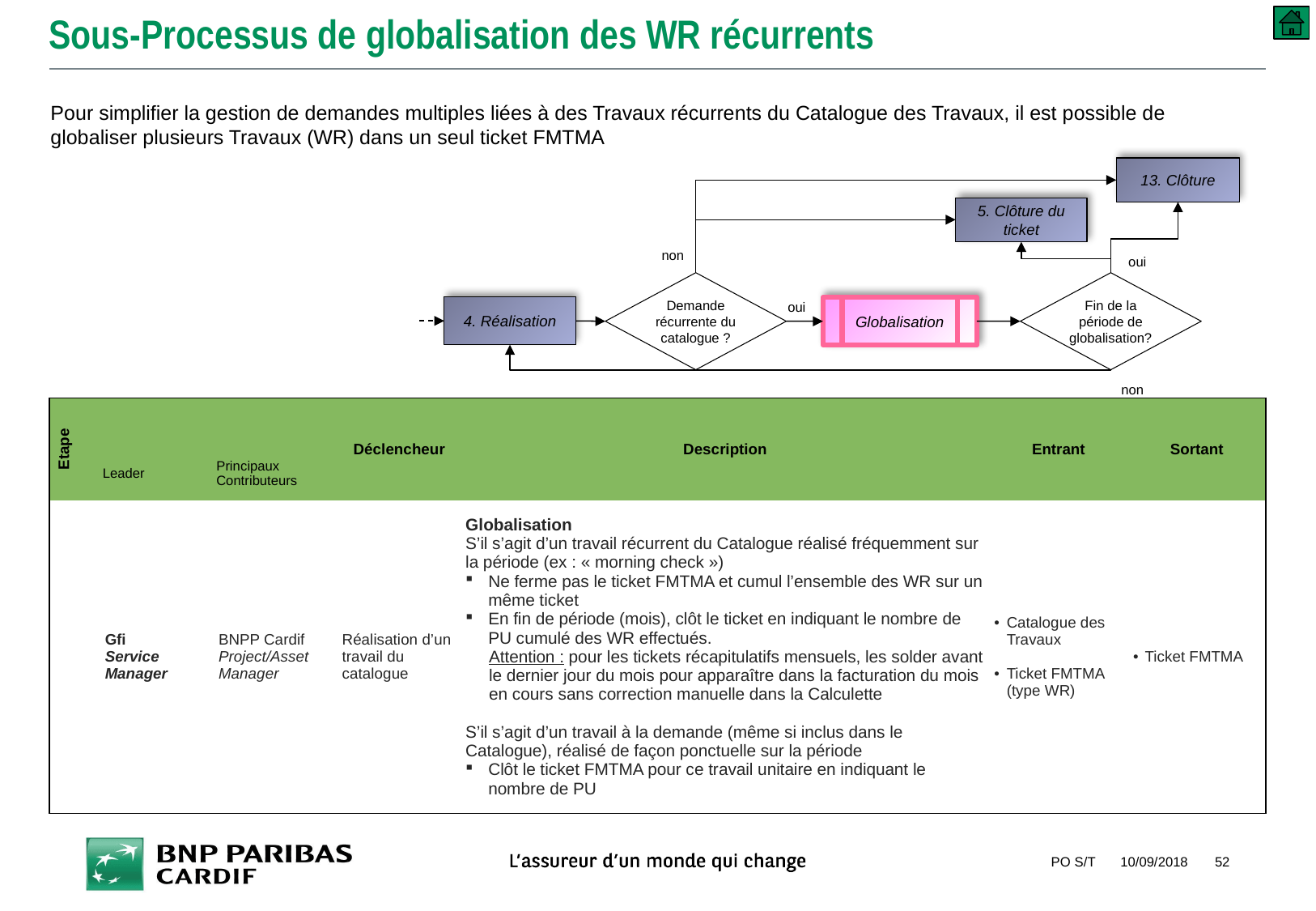

# Sous-Processus de globalisation des WR récurrents
Pour simplifier la gestion de demandes multiples liées à des Travaux récurrents du Catalogue des Travaux, il est possible de globaliser plusieurs Travaux (WR) dans un seul ticket FMTMA
13. Clôture
5. Clôture du ticket
non
oui
Fin de la période de globalisation?
Demande récurrente du catalogue ?
oui
4. Réalisation
Globalisation
non
| Etape |  |  | Déclencheur | Description | Entrant | Sortant |
| --- | --- | --- | --- | --- | --- | --- |
|  | Leader | Principaux Contributeurs |  |  |  |  |
|  | Gfi Service Manager | BNPP Cardif Project/Asset Manager | Réalisation d’un travail du catalogue | Globalisation S’il s’agit d’un travail récurrent du Catalogue réalisé fréquemment sur la période (ex : « morning check ») Ne ferme pas le ticket FMTMA et cumul l’ensemble des WR sur un même ticket En fin de période (mois), clôt le ticket en indiquant le nombre de PU cumulé des WR effectués. Attention : pour les tickets récapitulatifs mensuels, les solder avant le dernier jour du mois pour apparaître dans la facturation du mois en cours sans correction manuelle dans la Calculette S’il s’agit d’un travail à la demande (même si inclus dans le Catalogue), réalisé de façon ponctuelle sur la période Clôt le ticket FMTMA pour ce travail unitaire en indiquant le nombre de PU | Catalogue des Travaux Ticket FMTMA (type WR) | Ticket FMTMA |
PO S/T
10/09/2018
52